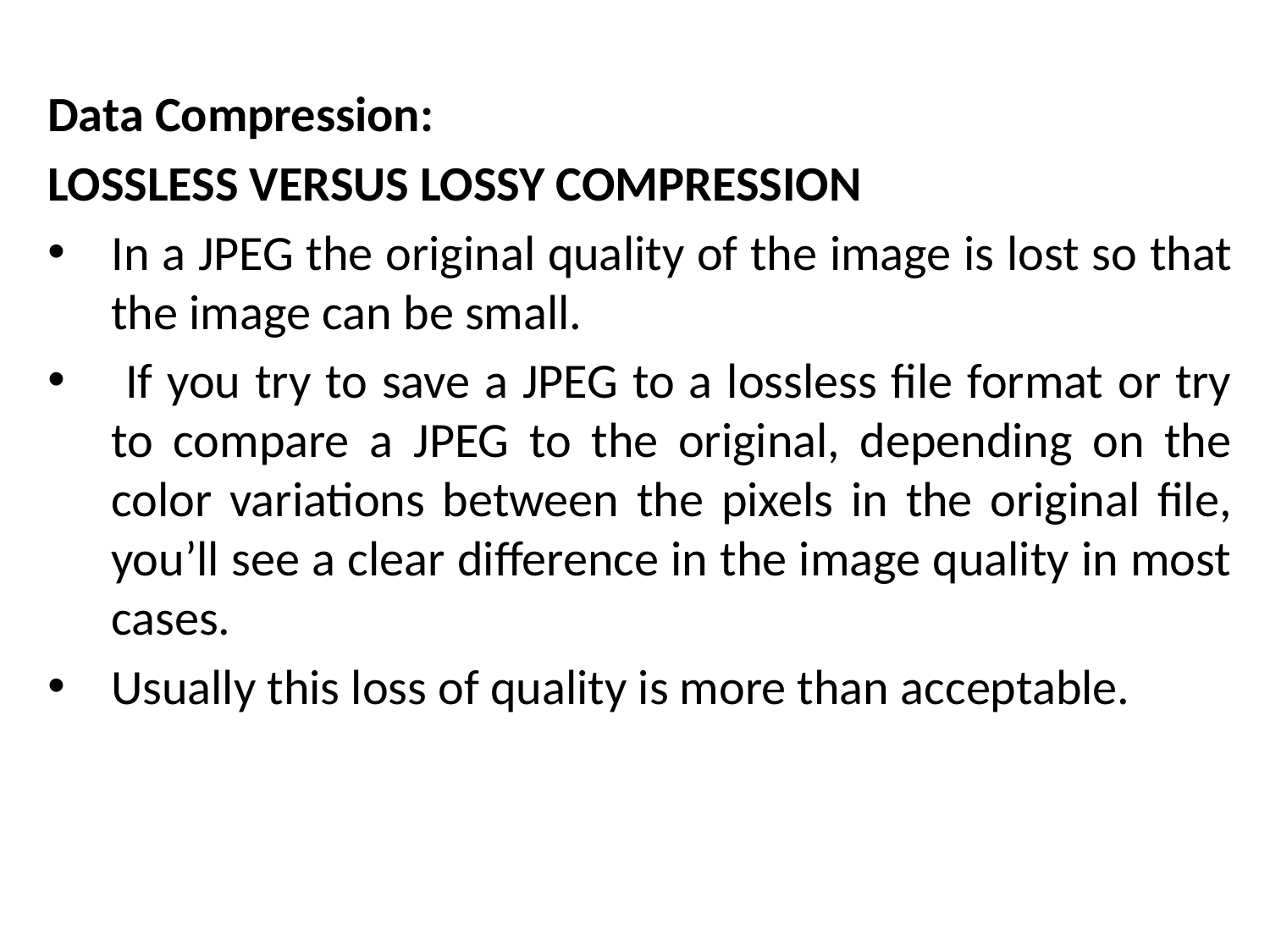

Data Compression:
LOSSLESS VERSUS LOSSY COMPRESSION
In a JPEG the original quality of the image is lost so that the image can be small.
 If you try to save a JPEG to a lossless file format or try to compare a JPEG to the original, depending on the color variations between the pixels in the original file, you’ll see a clear difference in the image quality in most cases.
Usually this loss of quality is more than acceptable.
# The Mathematical side of games